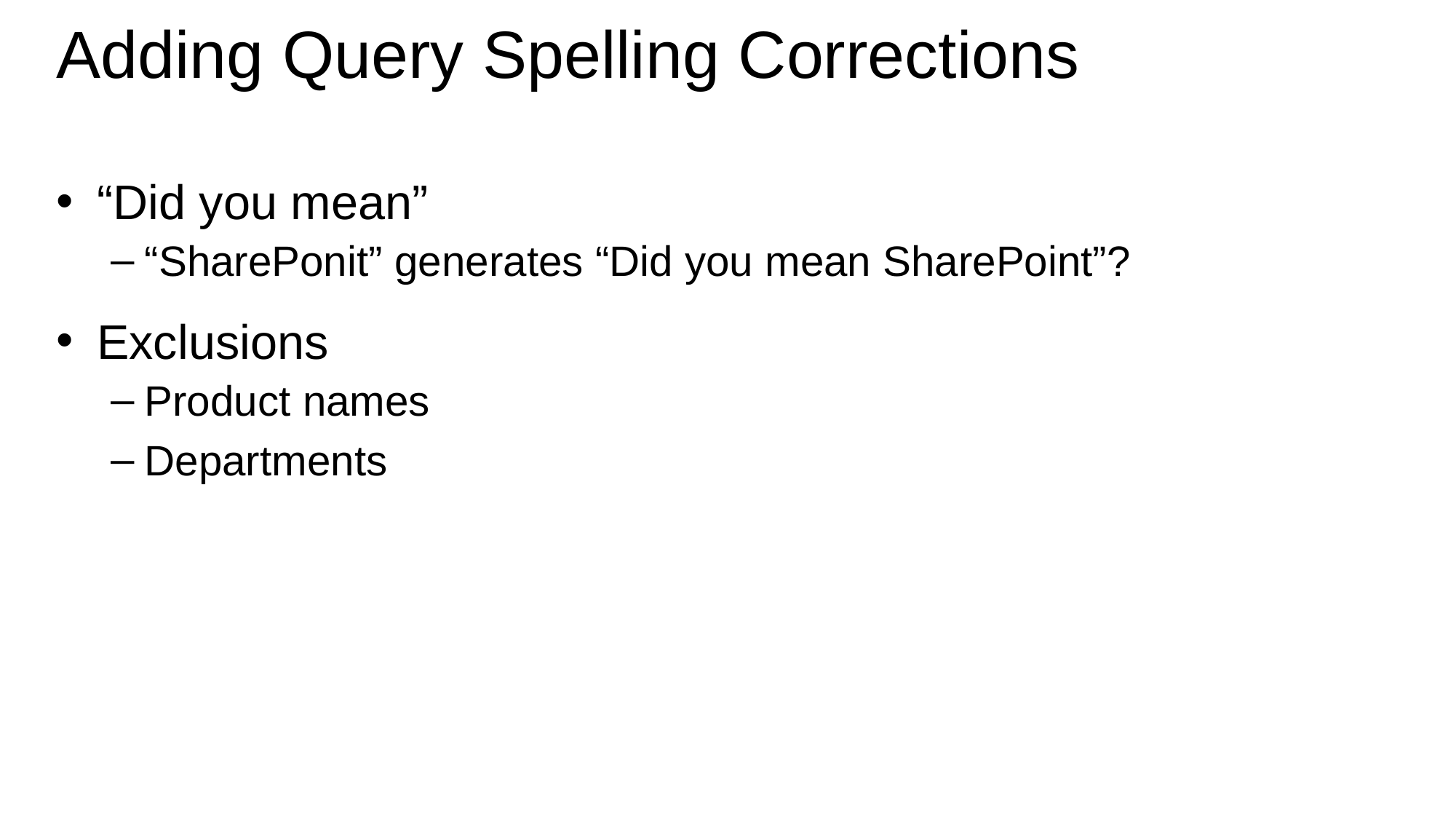

# Adding Query Spelling Corrections
“Did you mean”
“SharePonit” generates “Did you mean SharePoint”?
Exclusions
Product names
Departments